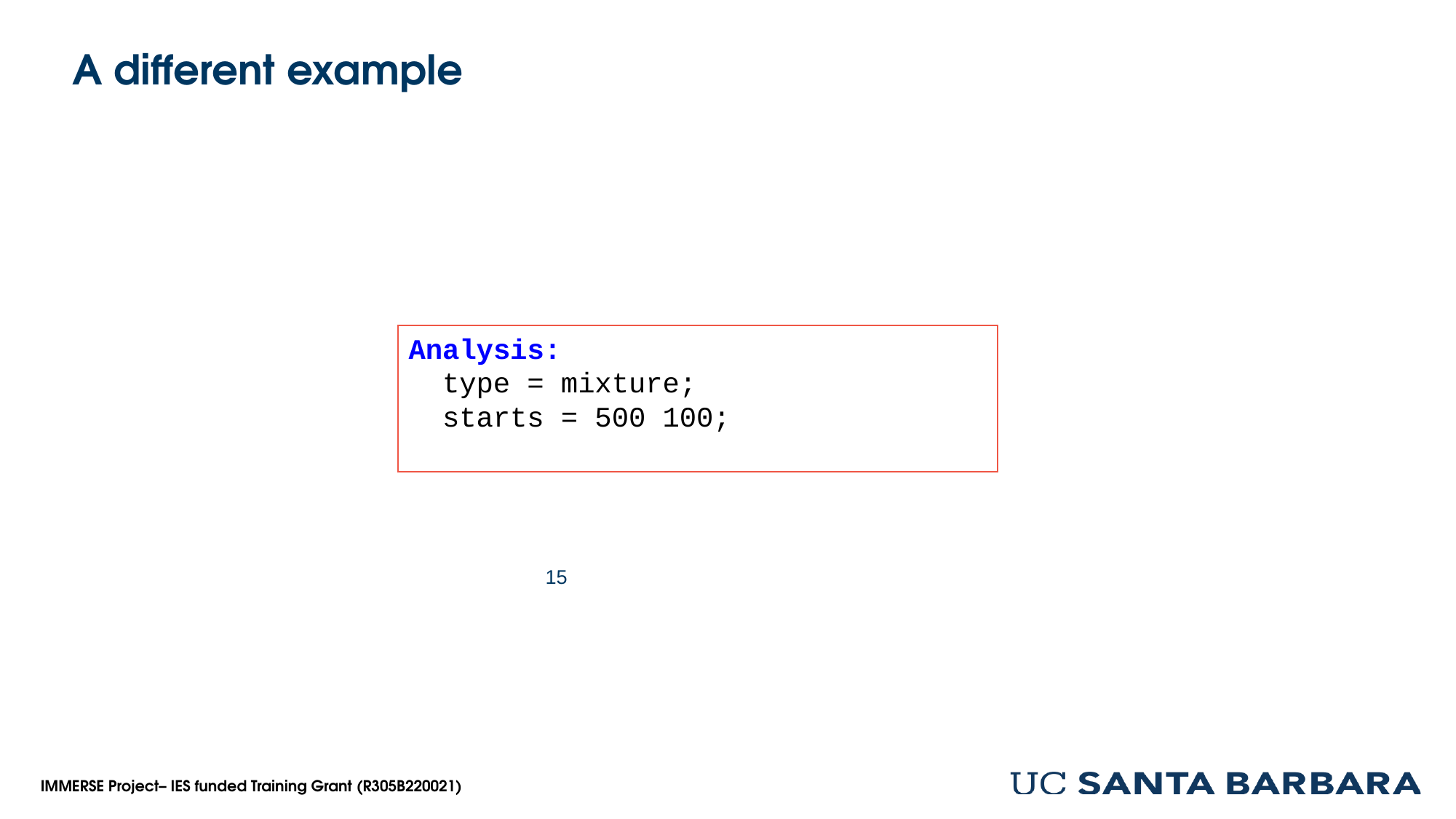

# A different example
Analysis:
  type = mixture;
  starts = 500 100;

15